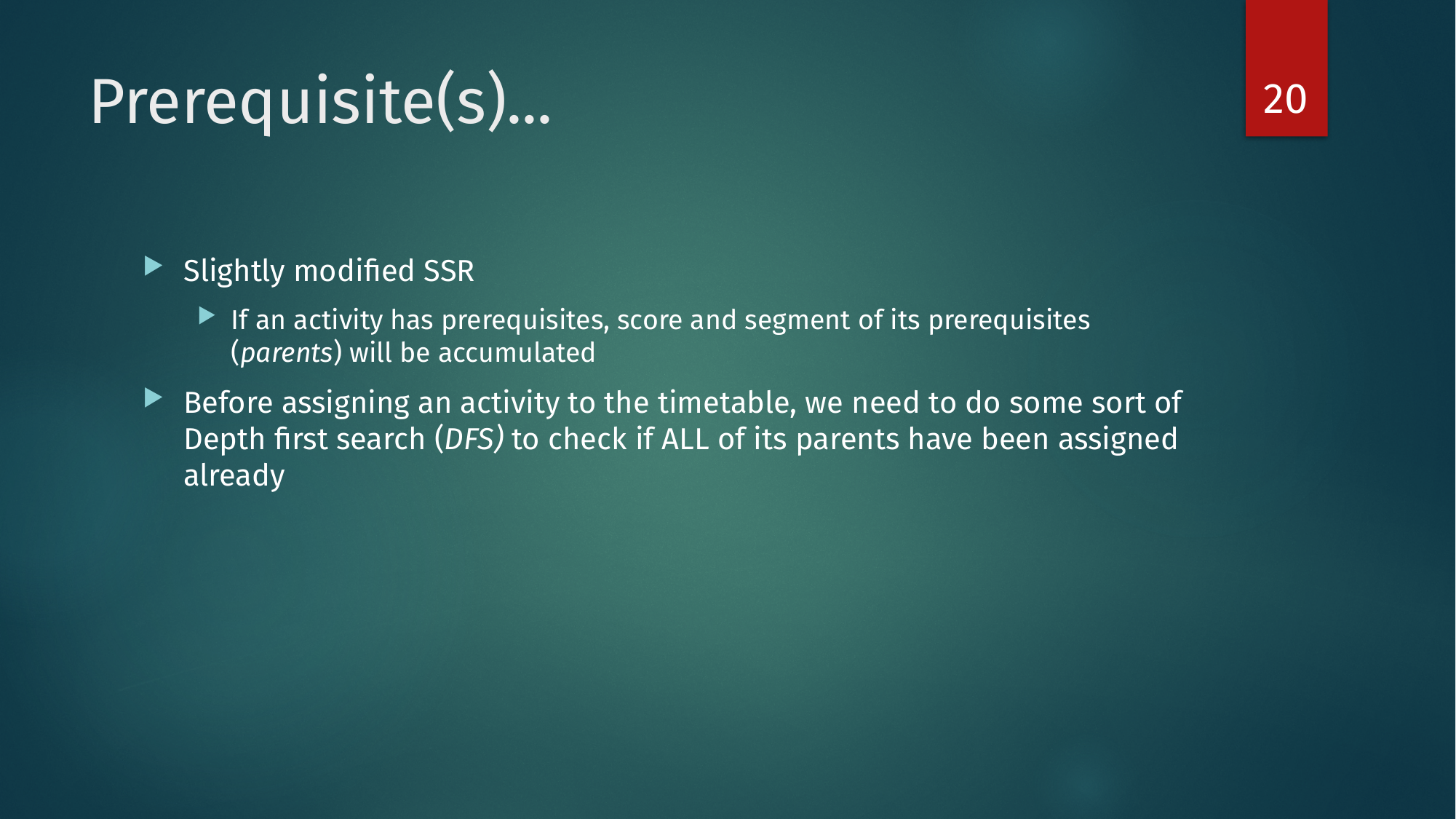

20
# Prerequisite(s)...
Slightly modified SSR
If an activity has prerequisites, score and segment of its prerequisites (parents) will be accumulated
Before assigning an activity to the timetable, we need to do some sort of Depth first search (DFS) to check if ALL of its parents have been assigned already